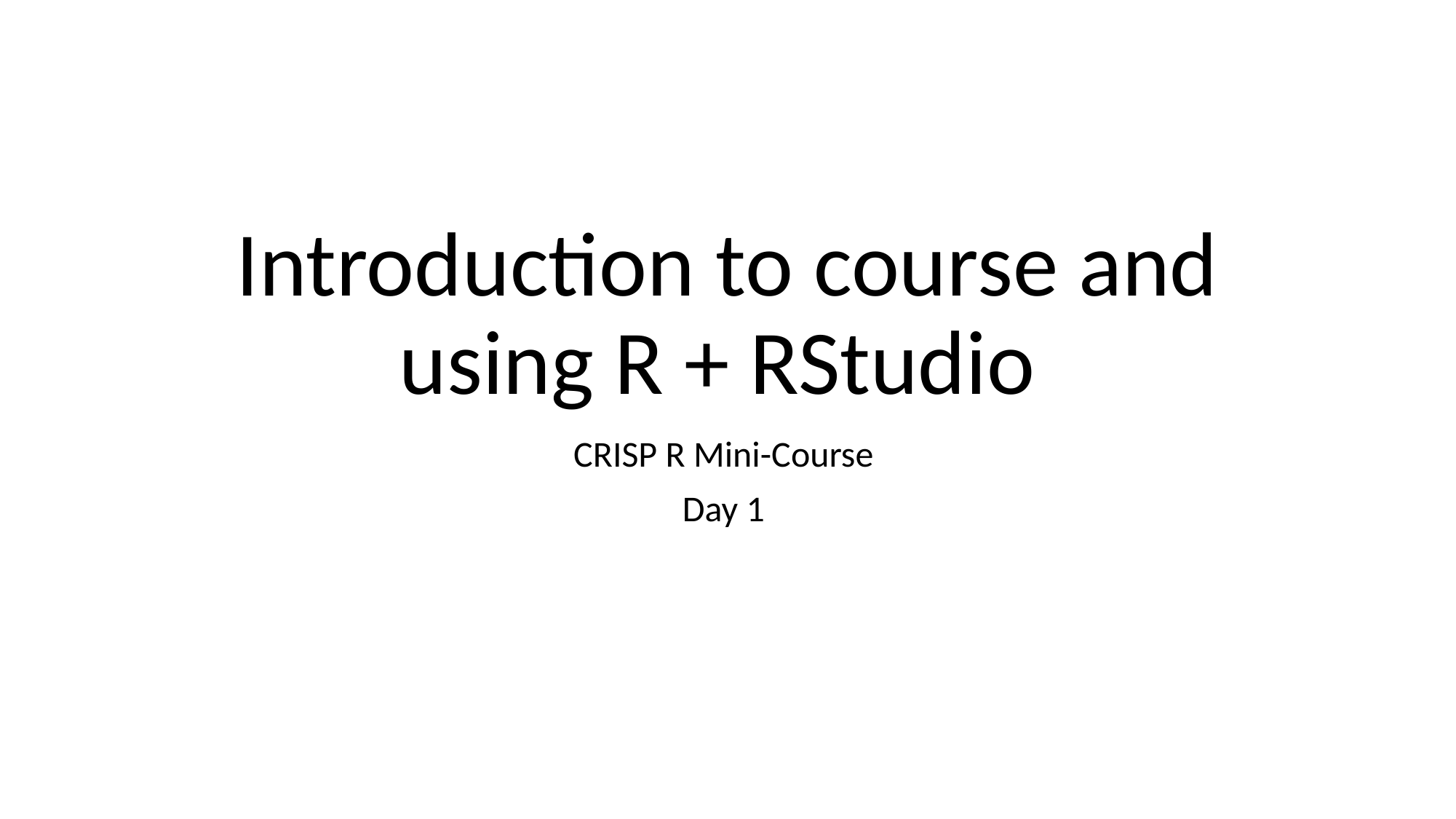

# Introduction to course and using R + RStudio
CRISP R Mini-Course
Day 1